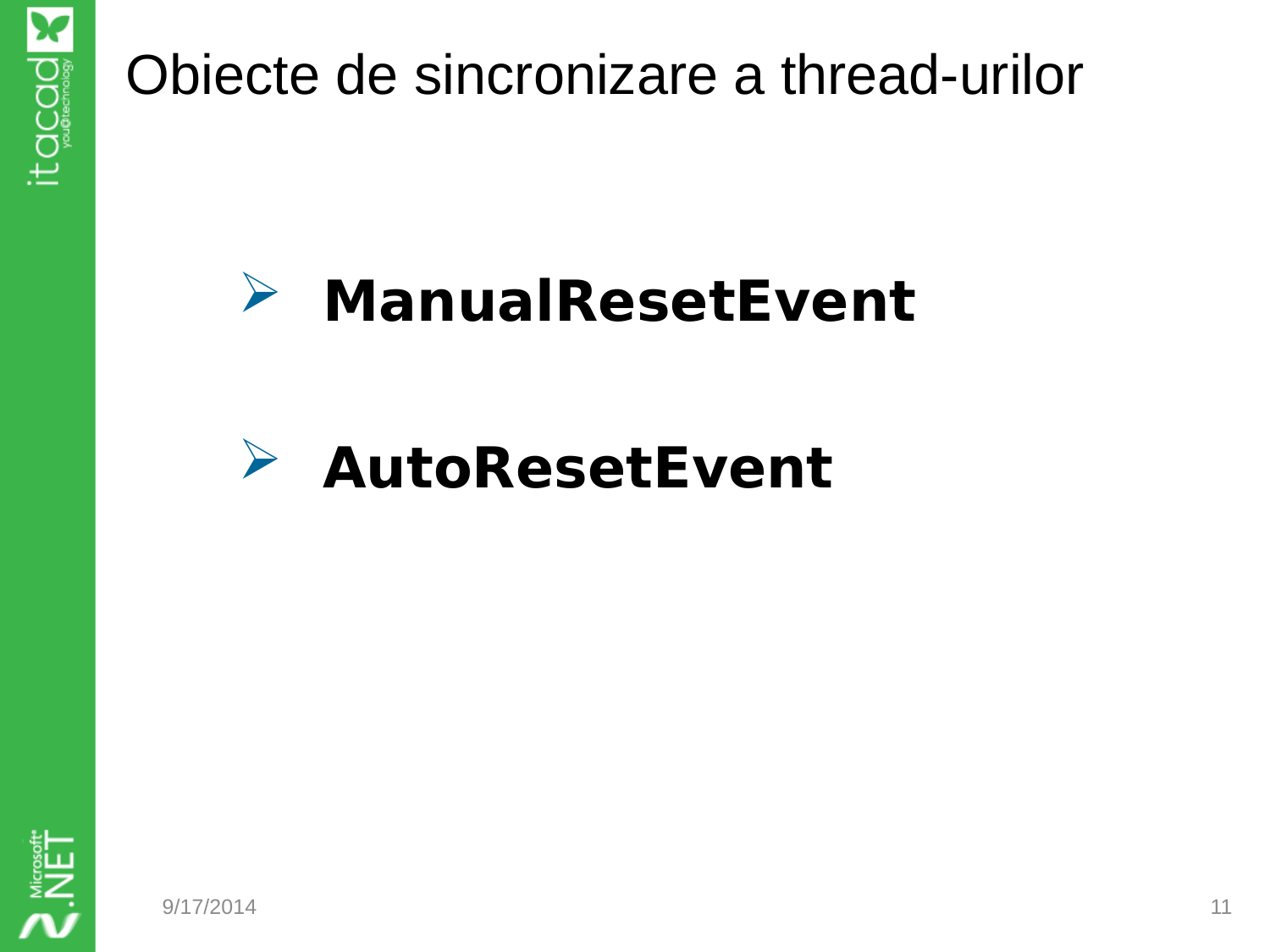

# Obiecte de sincronizare a thread-urilor
  ManualResetEvent

  AutoResetEvent
9/17/2014
11